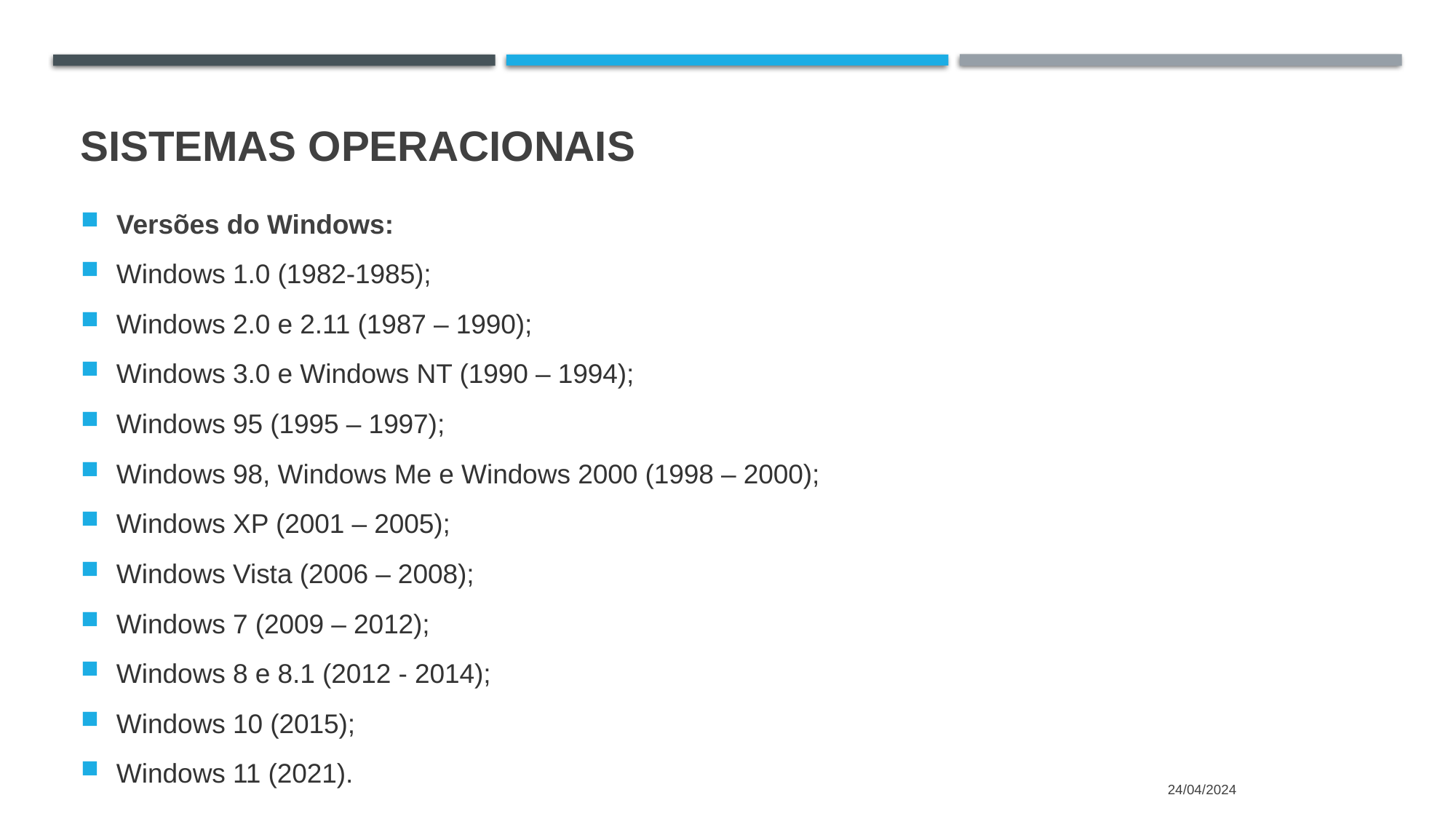

# Sistemas operacionais
Versões do Windows:
Windows 1.0 (1982-1985);
Windows 2.0 e 2.11 (1987 – 1990);
Windows 3.0 e Windows NT (1990 – 1994);
Windows 95 (1995 – 1997);
Windows 98, Windows Me e Windows 2000 (1998 – 2000);
Windows XP (2001 – 2005);
Windows Vista (2006 – 2008);
Windows 7 (2009 – 2012);
Windows 8 e 8.1 (2012 - 2014);
Windows 10 (2015);
Windows 11 (2021).
24/04/2024